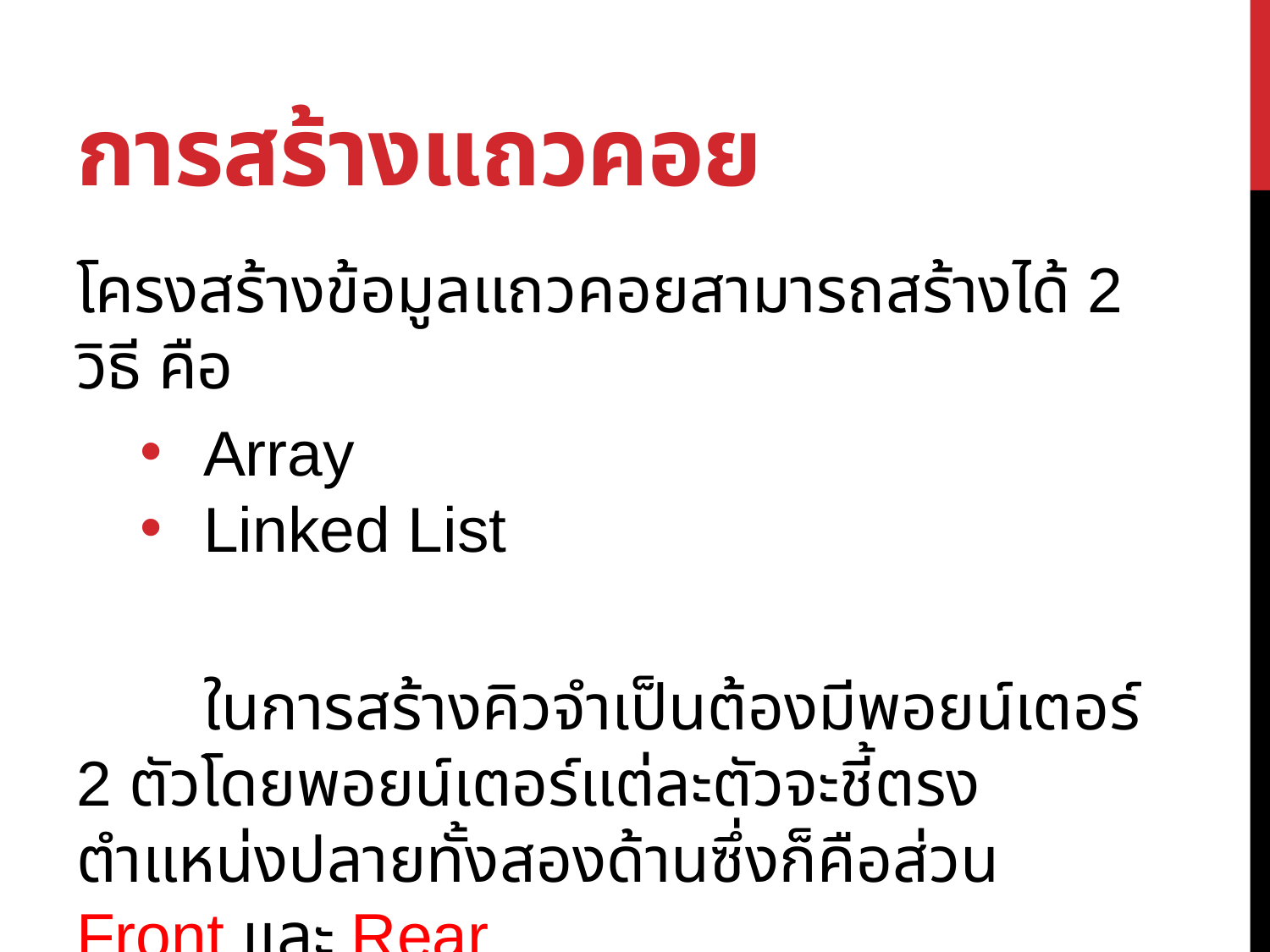

# การสร้างแถวคอย
โครงสร้างข้อมูลแถวคอยสามารถสร้างได้ 2 วิธี คือ
Array
Linked List

	ในการสร้างคิวจำเป็นต้องมีพอยน์เตอร์ 2 ตัวโดยพอยน์เตอร์แต่ละตัวจะชี้ตรงตำแหน่งปลายทั้งสองด้านซึ่งก็คือส่วน Front และ Rear